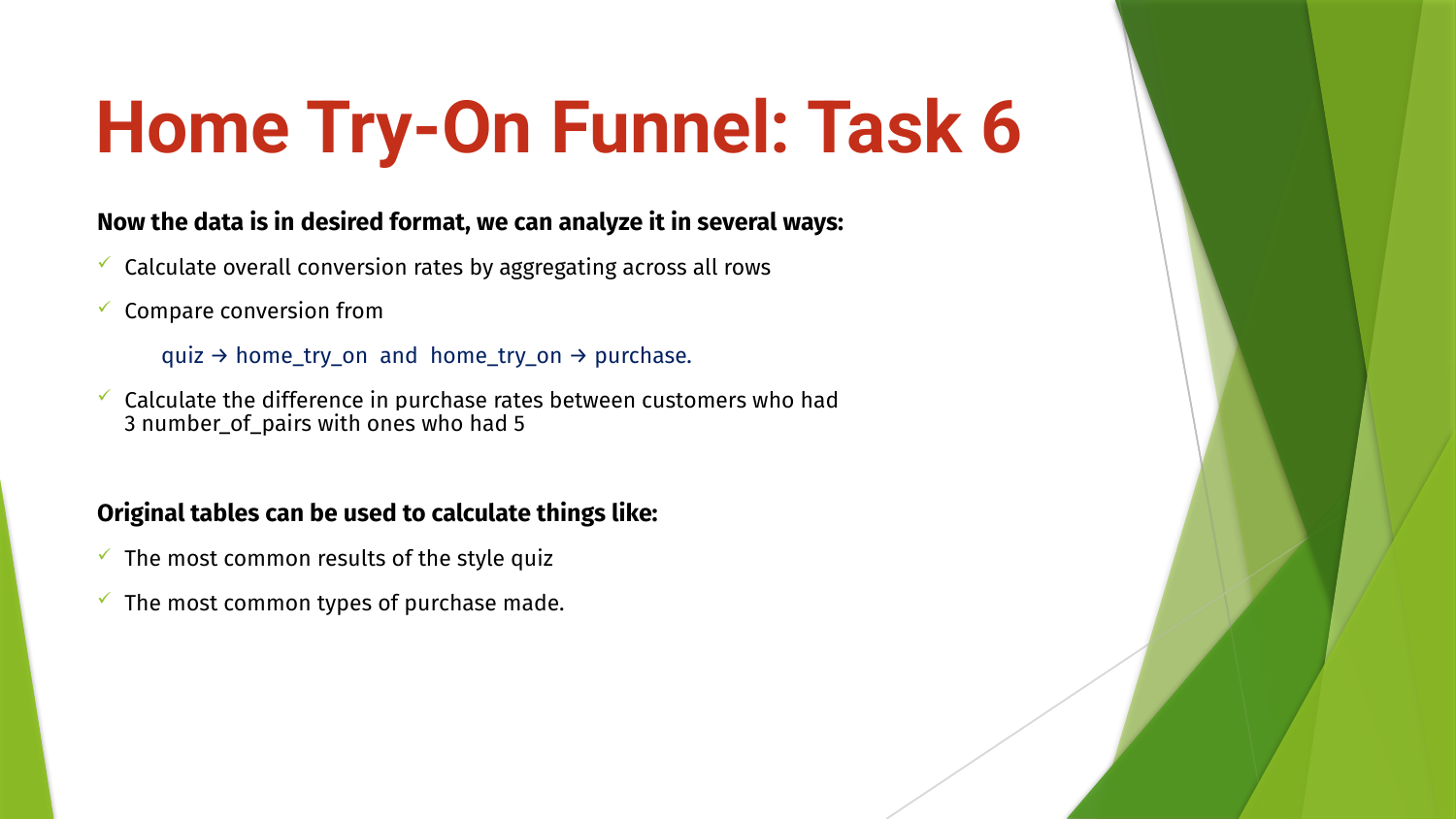

# Home Try-On Funnel: Task 6
Now the data is in desired format, we can analyze it in several ways:
Calculate overall conversion rates by aggregating across all rows
Compare conversion from
           quiz → home_try_on  and  home_try_on → purchase.
Calculate the difference in purchase rates between customers who had 3 number_of_pairs with ones who had 5

Original tables can be used to calculate things like:
The most common results of the style quiz
The most common types of purchase made.